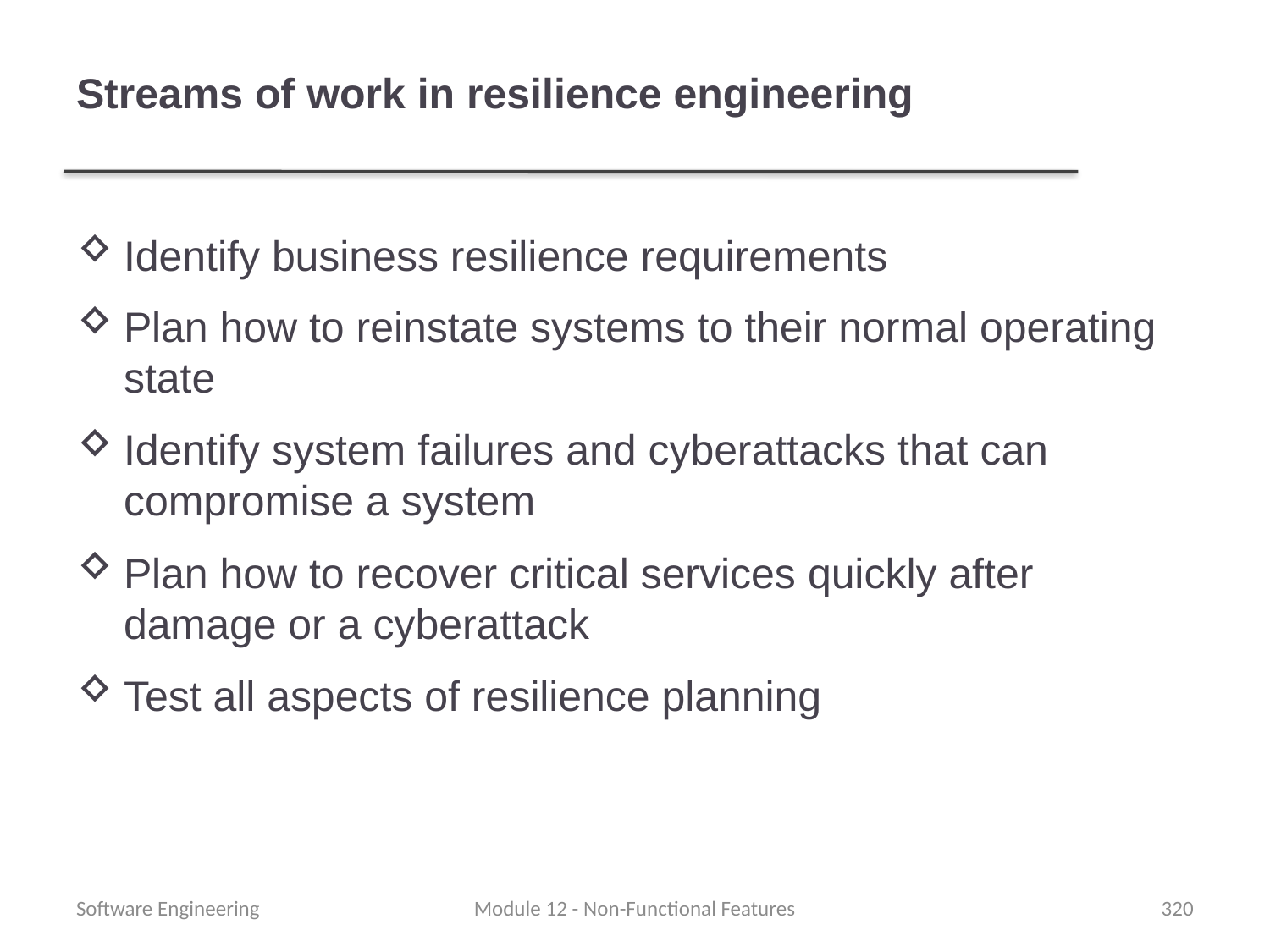

# Streams of work in resilience engineering
Identify business resilience requirements
Plan how to reinstate systems to their normal operating state
Identify system failures and cyberattacks that can compromise a system
Plan how to recover critical services quickly after damage or a cyberattack
Test all aspects of resilience planning
Software Engineering
Module 12 - Non-Functional Features
320